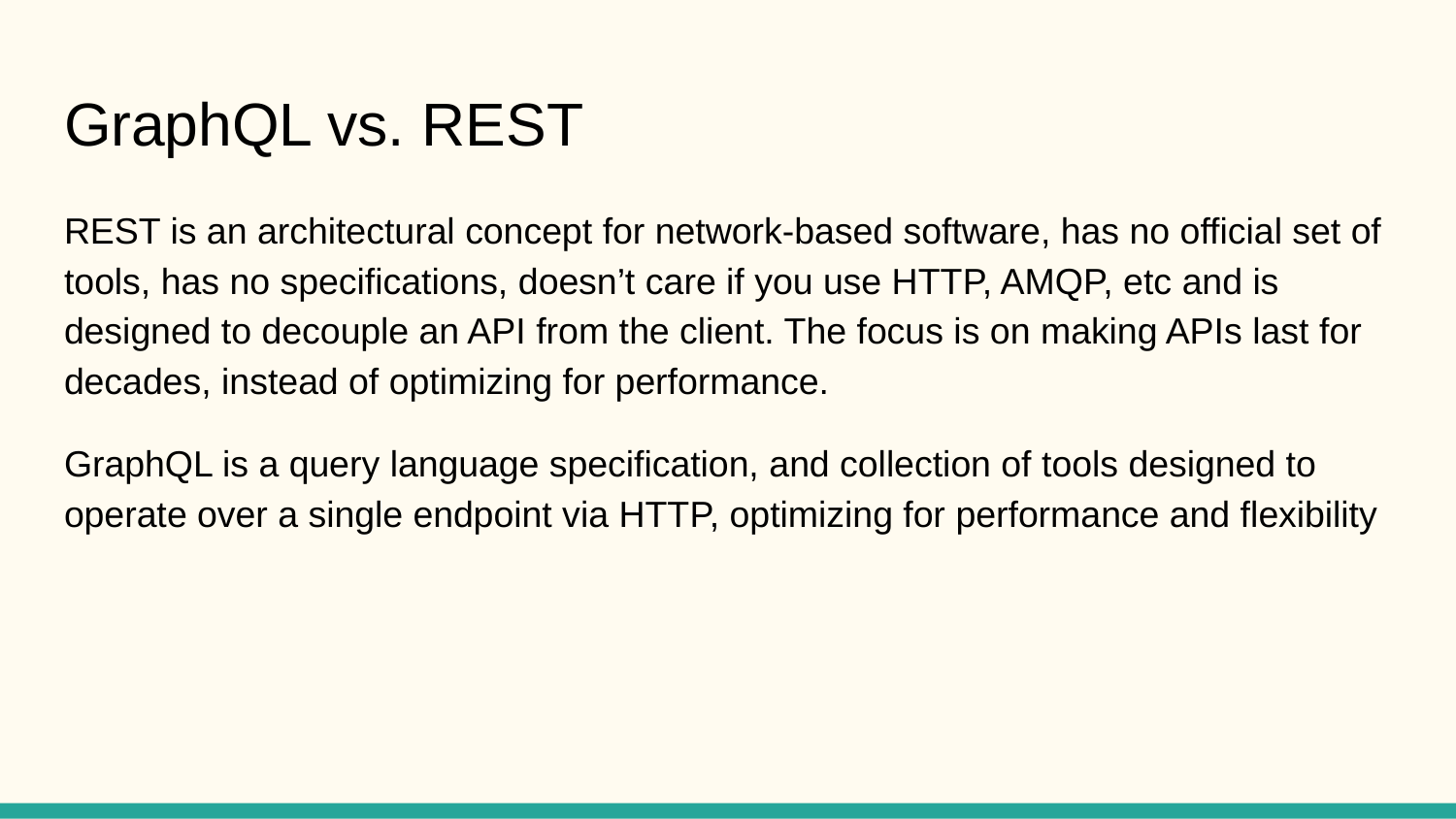

# GraphQL vs. REST
REST is an architectural concept for network-based software, has no official set of tools, has no specifications, doesn’t care if you use HTTP, AMQP, etc and is designed to decouple an API from the client. The focus is on making APIs last for decades, instead of optimizing for performance.
GraphQL is a query language specification, and collection of tools designed to operate over a single endpoint via HTTP, optimizing for performance and flexibility